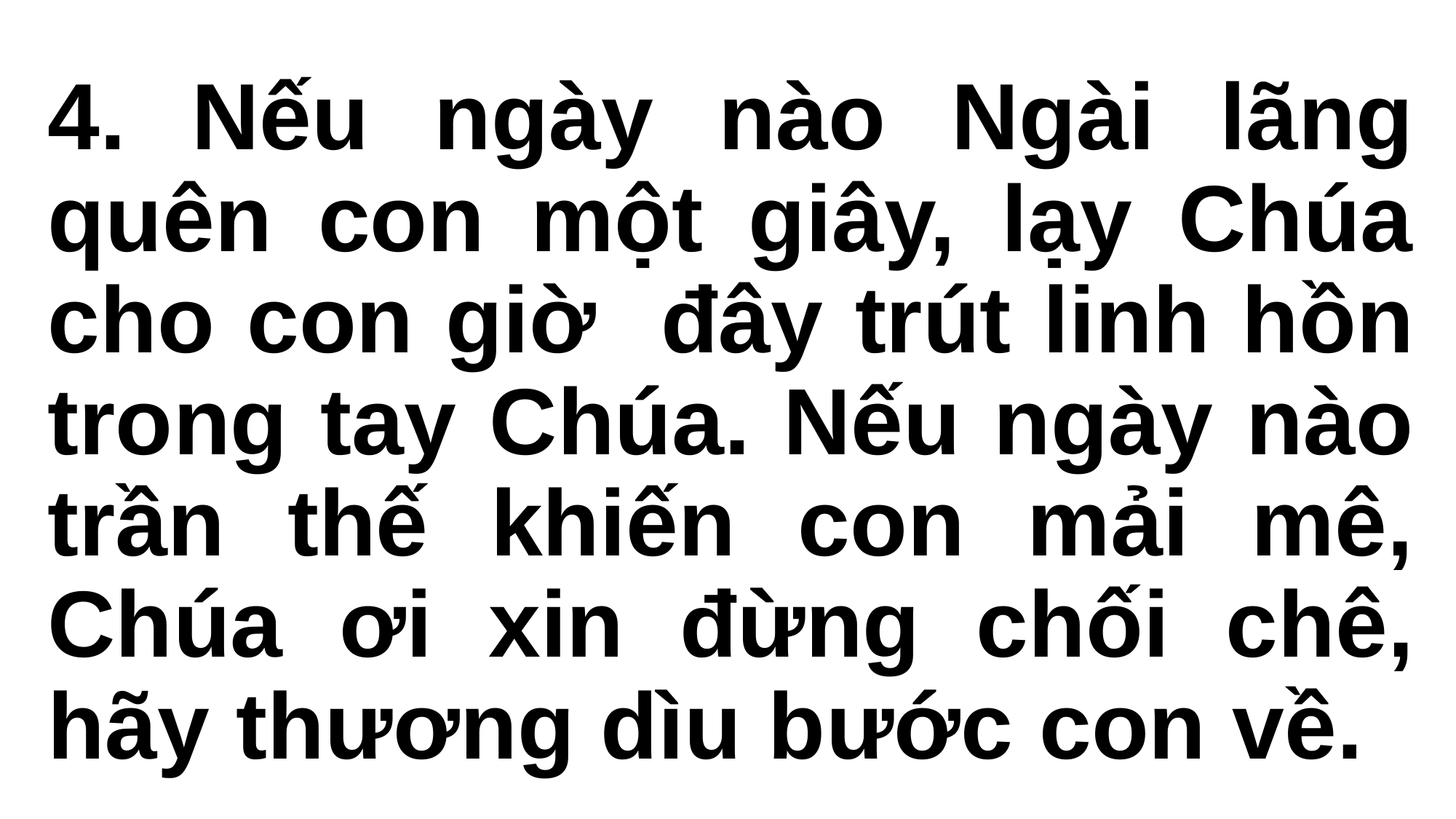

4. Nếu ngày nào Ngài lãng quên con một giây, lạy Chúa cho con giờ  đây trút linh hồn trong tay Chúa. Nếu ngày nào trần thế khiến con mải mê, Chúa ơi xin đừng chối chê, hãy thương dìu bước con về.